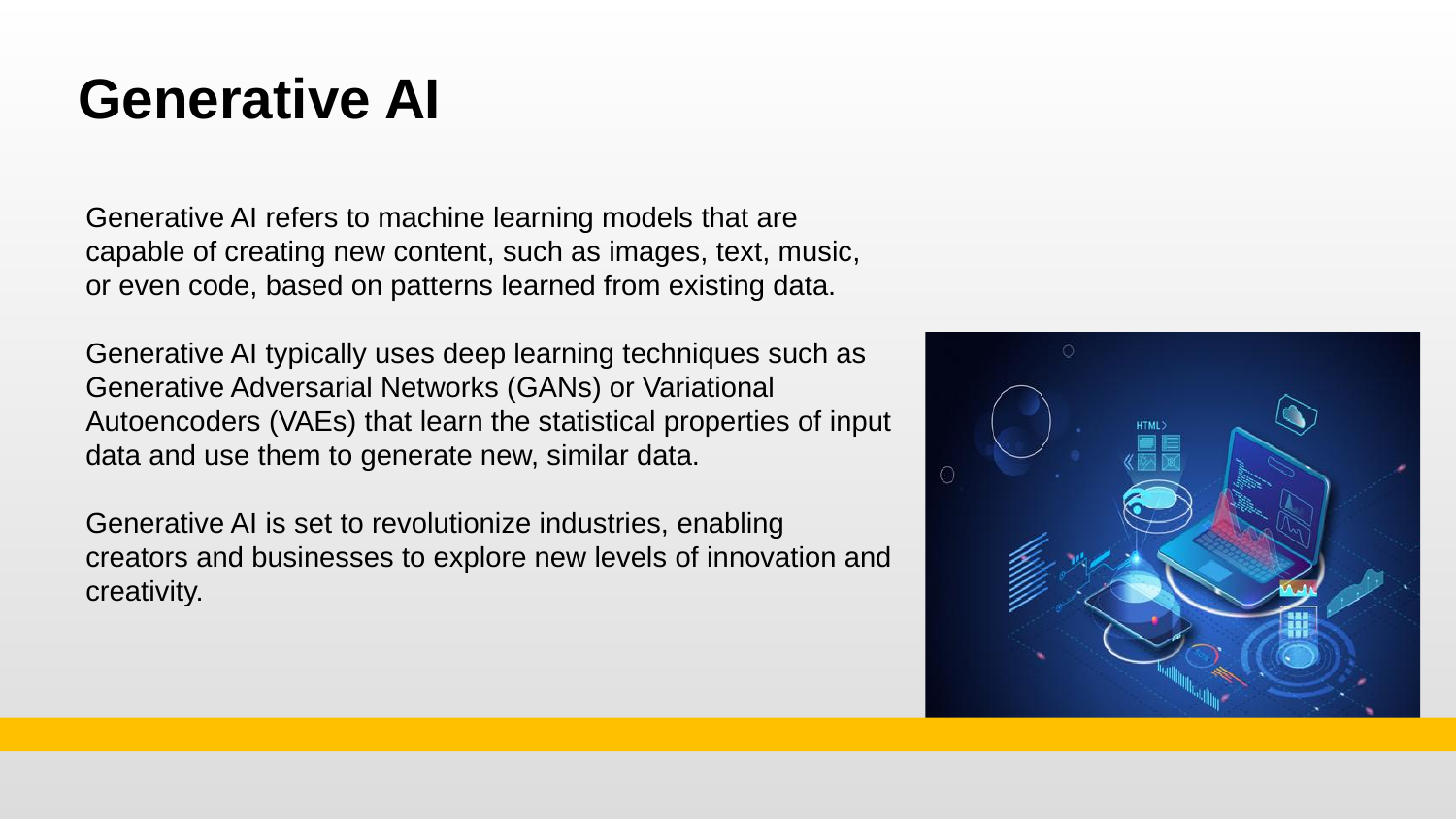

Generative AI
Generative AI refers to machine learning models that are capable of creating new content, such as images, text, music, or even code, based on patterns learned from existing data.

Generative AI typically uses deep learning techniques such as Generative Adversarial Networks (GANs) or Variational Autoencoders (VAEs) that learn the statistical properties of input data and use them to generate new, similar data.

Generative AI is set to revolutionize industries, enabling creators and businesses to explore new levels of innovation and creativity.